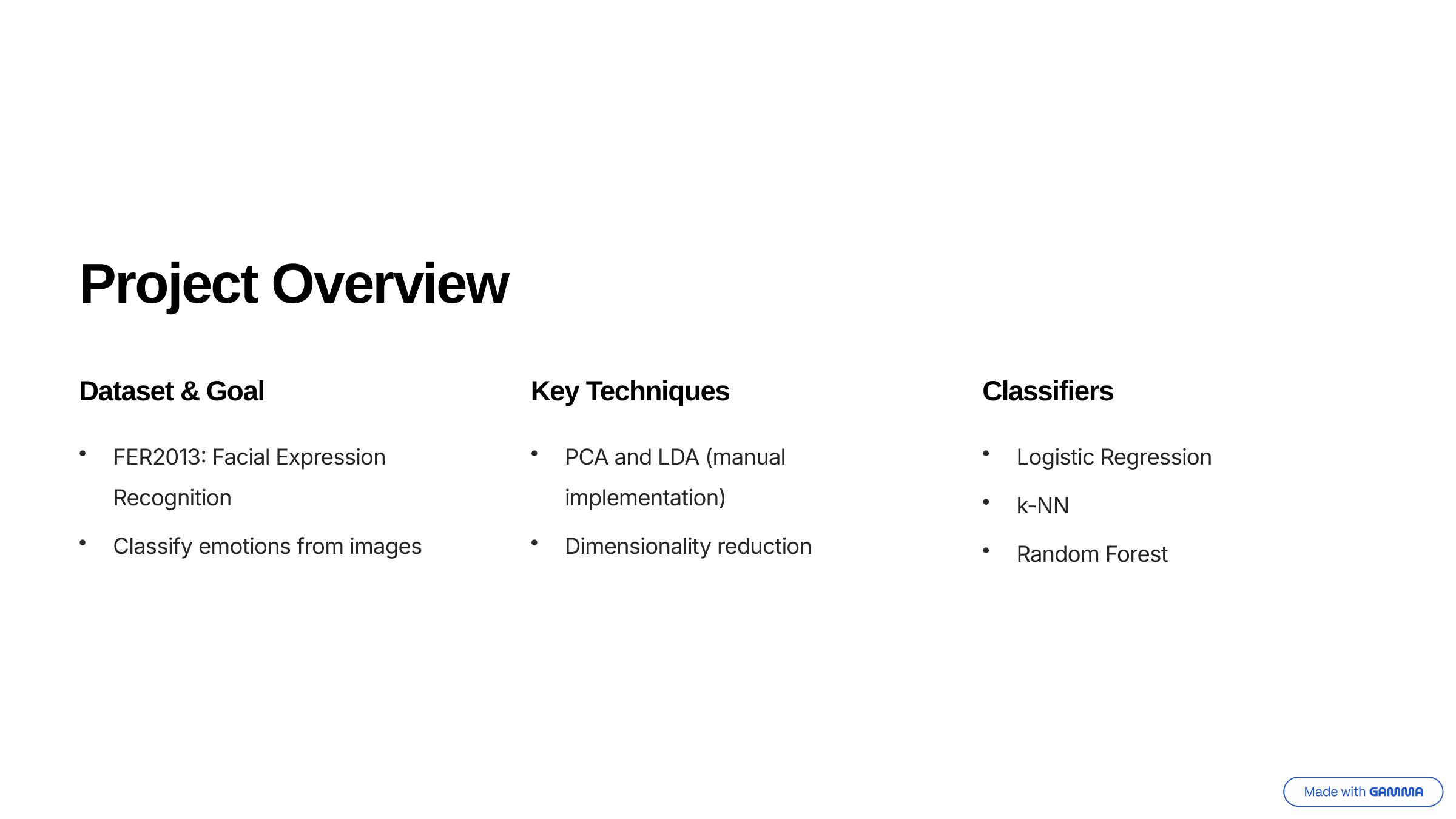

Project Overview
Dataset & Goal
Key Techniques
Classifiers
FER2013: Facial Expression Recognition
PCA and LDA (manual implementation)
Logistic Regression
k-NN
Classify emotions from images
Dimensionality reduction
Random Forest